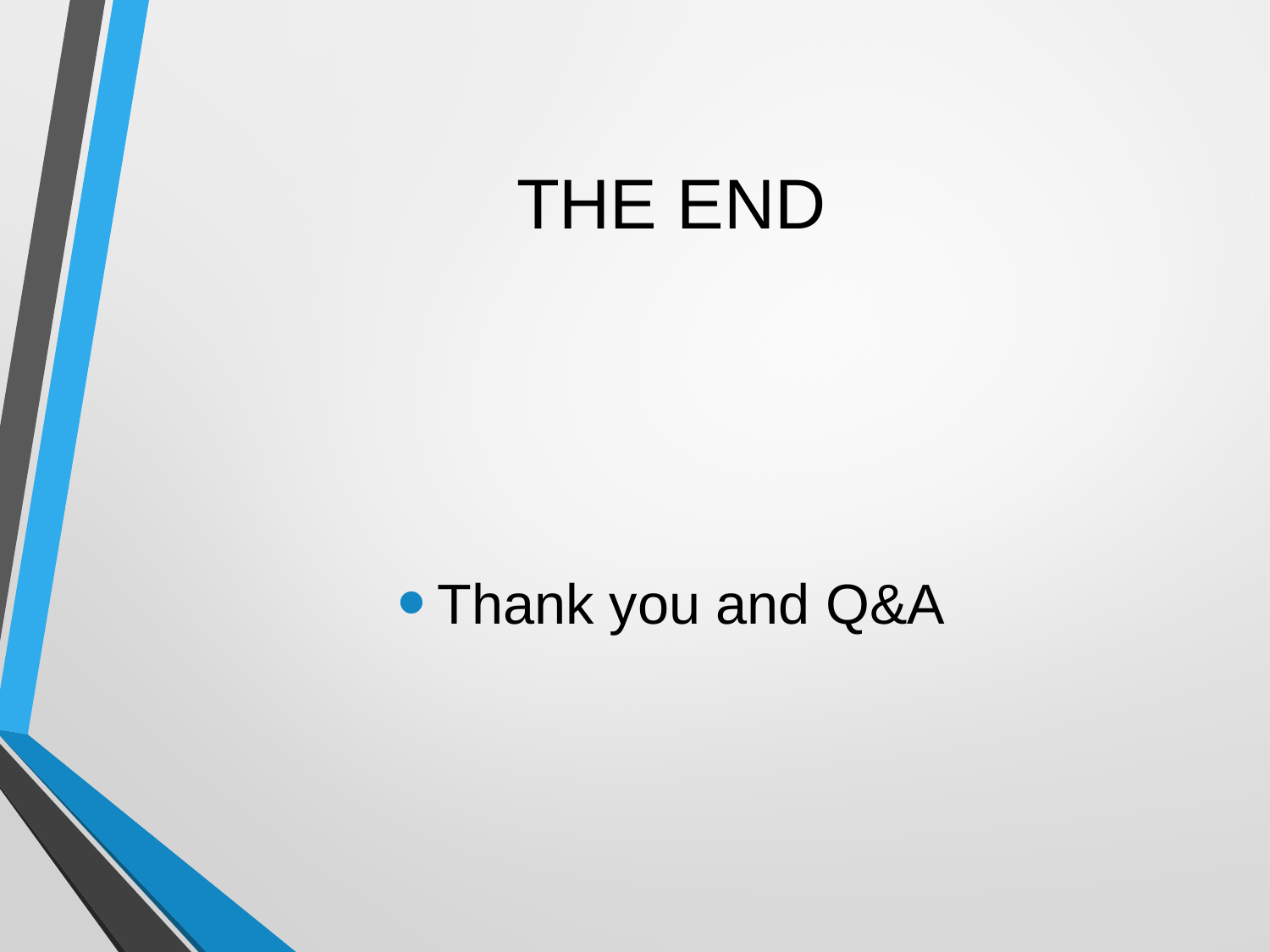

# THE END
Thank you and Q&A